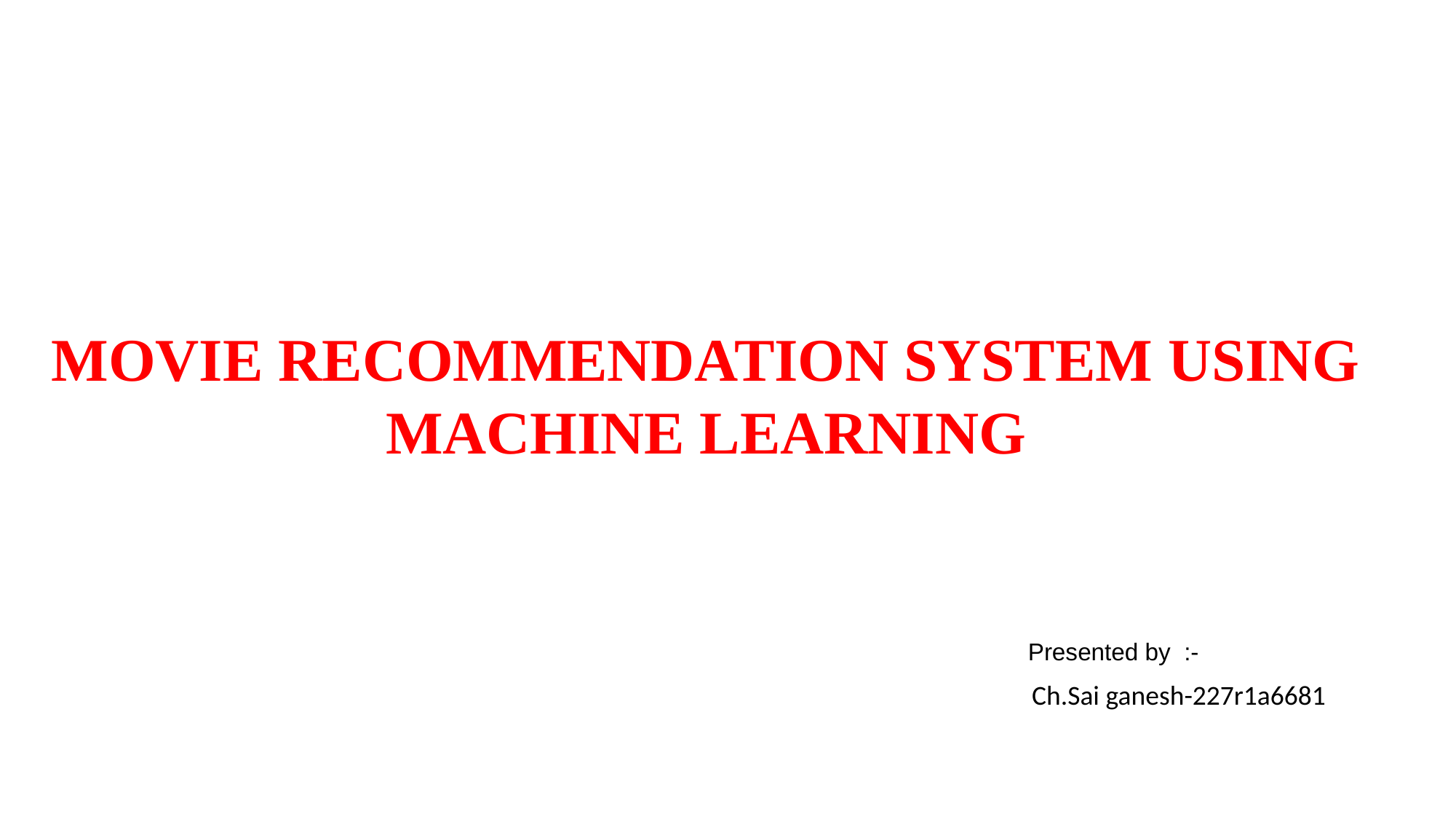

MOVIE RECOMMENDATION SYSTEM USING MACHINE LEARNING
Presented by  :-
Ch.Sai ganesh-227r1a6681